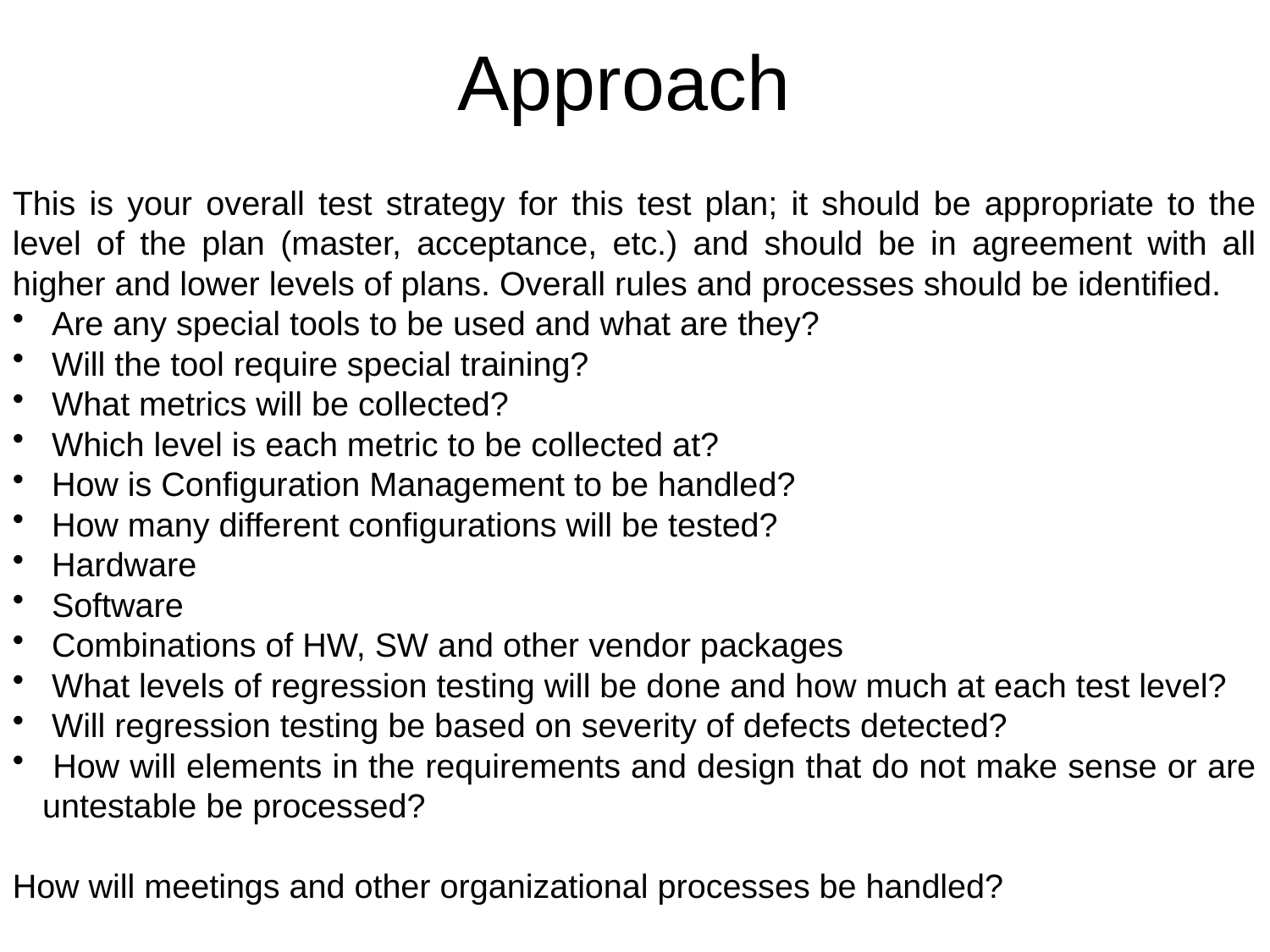

# Approach
This is your overall test strategy for this test plan; it should be appropriate to the level of the plan (master, acceptance, etc.) and should be in agreement with all higher and lower levels of plans. Overall rules and processes should be identified.
 Are any special tools to be used and what are they?
 Will the tool require special training?
 What metrics will be collected?
 Which level is each metric to be collected at?
 How is Configuration Management to be handled?
 How many different configurations will be tested?
 Hardware
 Software
 Combinations of HW, SW and other vendor packages
 What levels of regression testing will be done and how much at each test level?
 Will regression testing be based on severity of defects detected?
 How will elements in the requirements and design that do not make sense or are untestable be processed?

How will meetings and other organizational processes be handled?